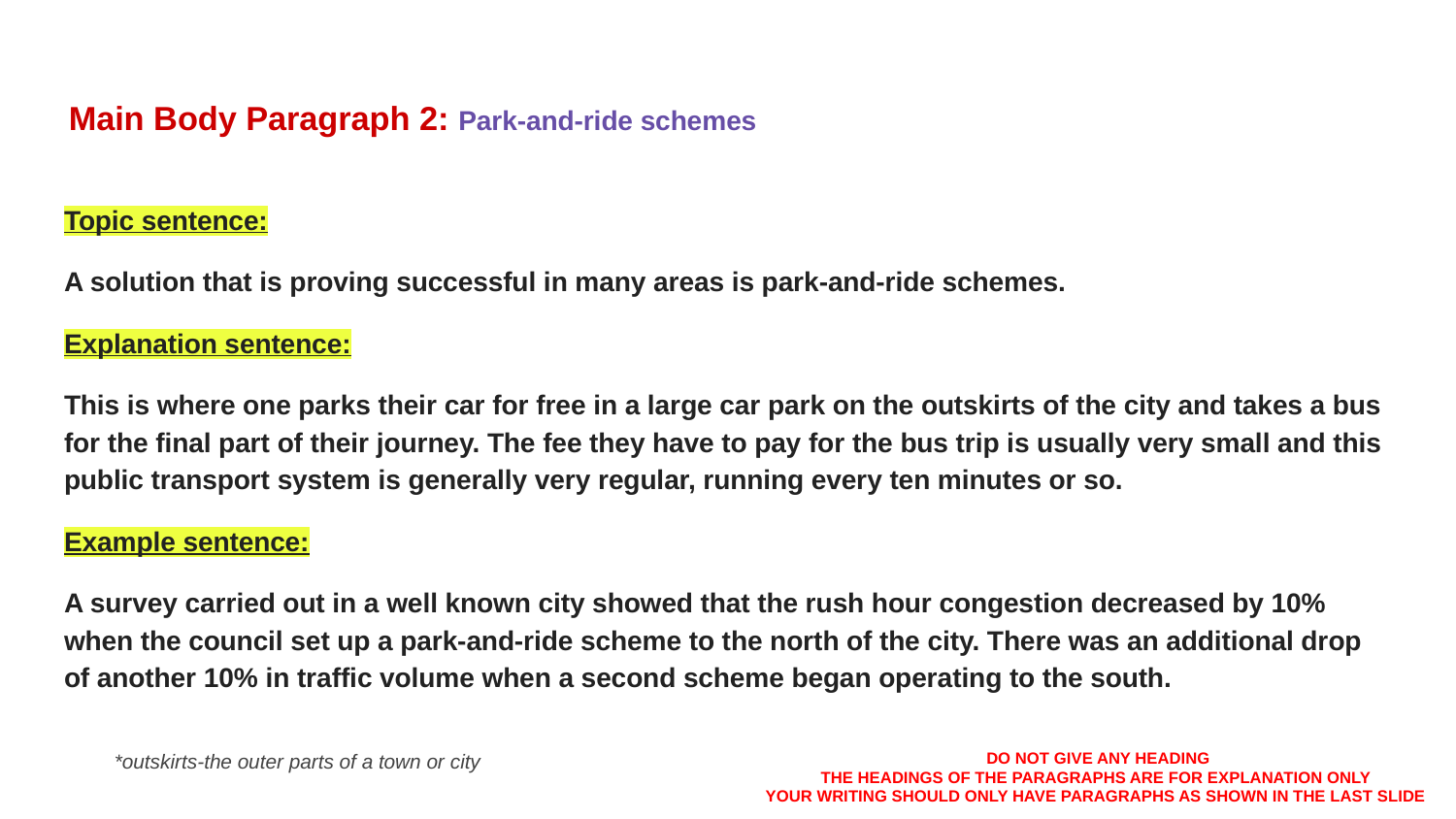

# Main Body Paragraph 2: Park-and-ride schemes

Topic sentence:
A solution that is proving successful in many areas is park-and-ride schemes.
Explanation sentence:
This is where one parks their car for free in a large car park on the outskirts of the city and takes a bus for the final part of their journey. The fee they have to pay for the bus trip is usually very small and this public transport system is generally very regular, running every ten minutes or so.
Example sentence:
A survey carried out in a well known city showed that the rush hour congestion decreased by 10% when the council set up a park-and-ride scheme to the north of the city. There was an additional drop of another 10% in traffic volume when a second scheme began operating to the south.

DO NOT GIVE ANY HEADING
THE HEADINGS OF THE PARAGRAPHS ARE FOR EXPLANATION ONLY
YOUR WRITING SHOULD ONLY HAVE PARAGRAPHS AS SHOWN IN THE LAST SLIDE
*outskirts-the outer parts of a town or city